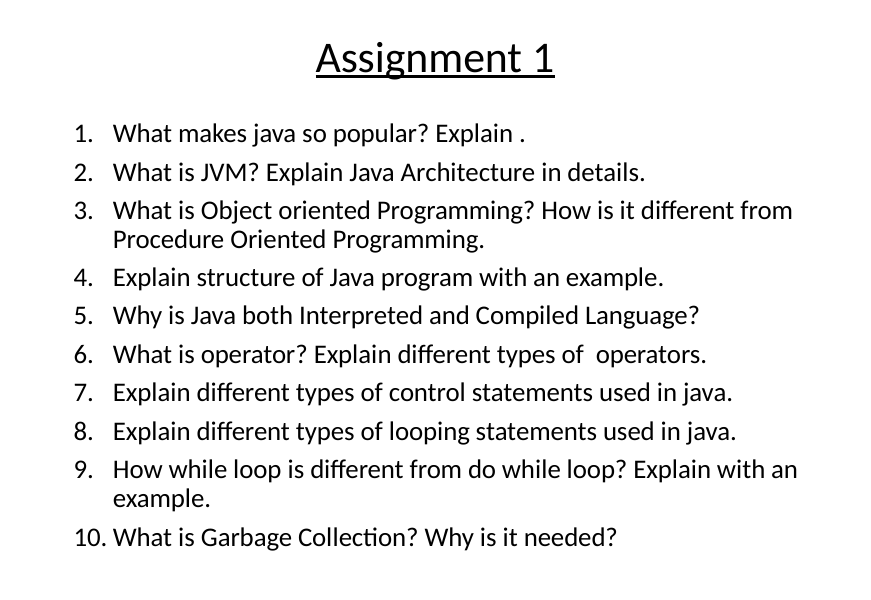

# Assignment 1
What makes java so popular? Explain .
What is JVM? Explain Java Architecture in details.
What is Object oriented Programming? How is it different from Procedure Oriented Programming.
Explain structure of Java program with an example.
Why is Java both Interpreted and Compiled Language?
What is operator? Explain different types of  operators.
Explain different types of control statements used in java.
Explain different types of looping statements used in java.
How while loop is different from do while loop? Explain with an example.
What is Garbage Collection? Why is it needed?